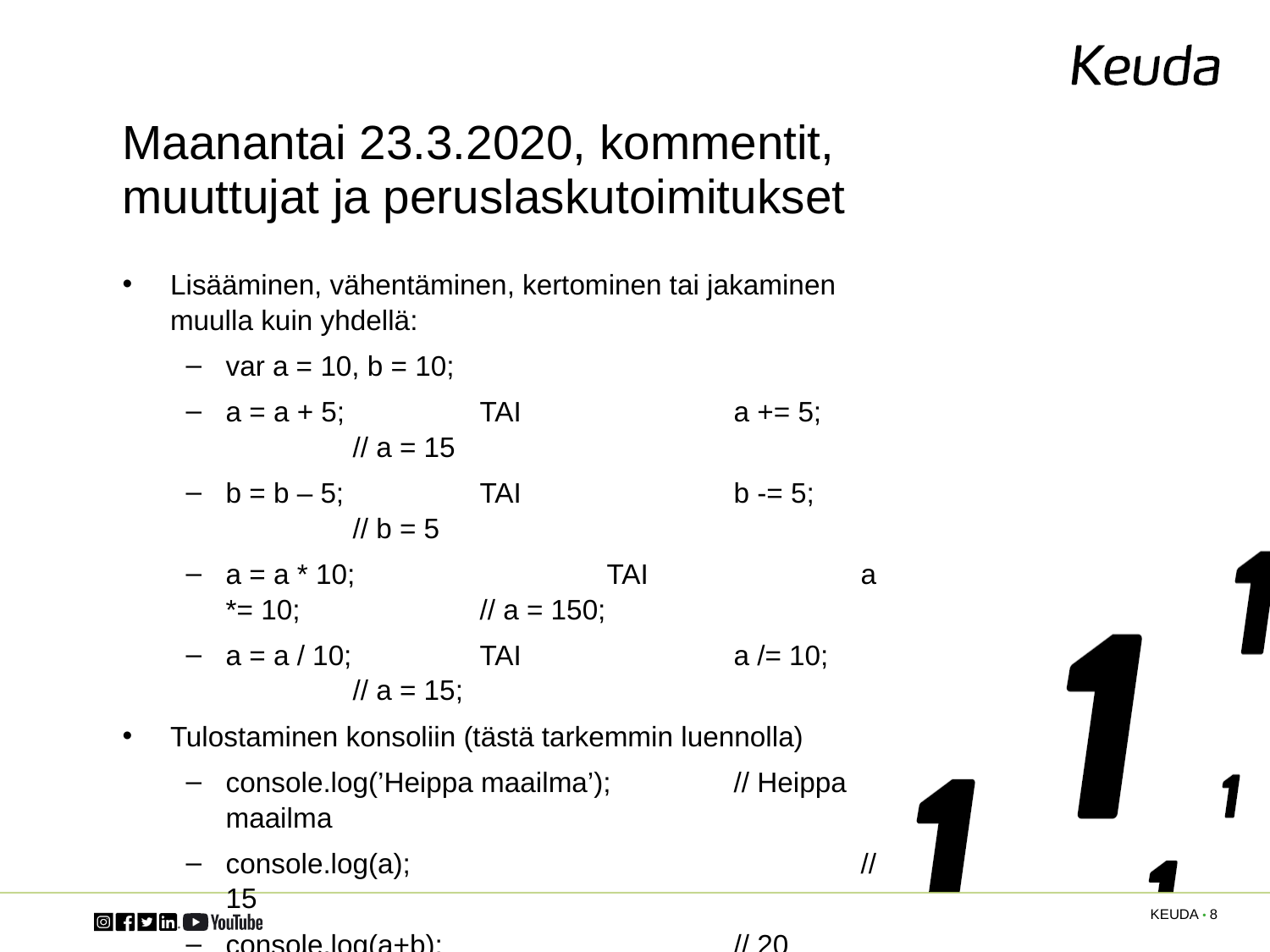

# Maanantai 23.3.2020, kommentit, muuttujat ja peruslaskutoimitukset
Lisääminen, vähentäminen, kertominen tai jakaminen muulla kuin yhdellä:
var a = 10, b = 10;
a = a + 5;		TAI		a += 5;		// a = 15
b = b – 5;		TAI 		b -= 5;		// b = 5
a = a * 10;		TAI		a *= 10;		// a = 150;
a = a / 10;		TAI		a /= 10;		// a = 15;
Tulostaminen konsoliin (tästä tarkemmin luennolla)
console.log(’Heippa maailma’); 	// Heippa maailma
console.log(a);				// 15
console.log(a+b);			// 20